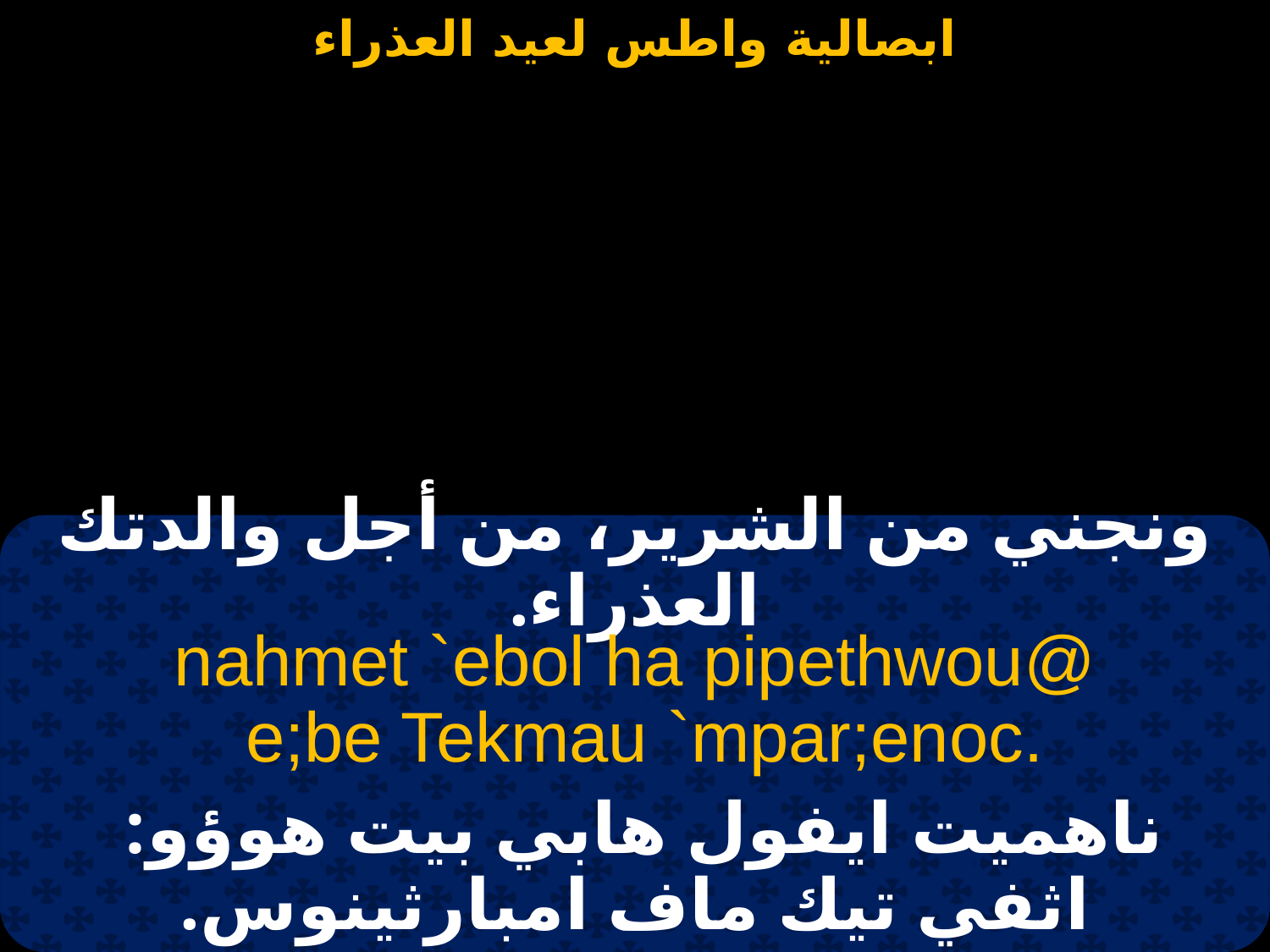

#
ونجني من الشرير، من أجل والدتك العذراء.
nahmet `ebol ha pipethwou@
 e;be Tekmau `mpar;enoc.
ناهميت ايفول هابي بيت هوؤو:
اثفي تيك ماف امبارثينوس.